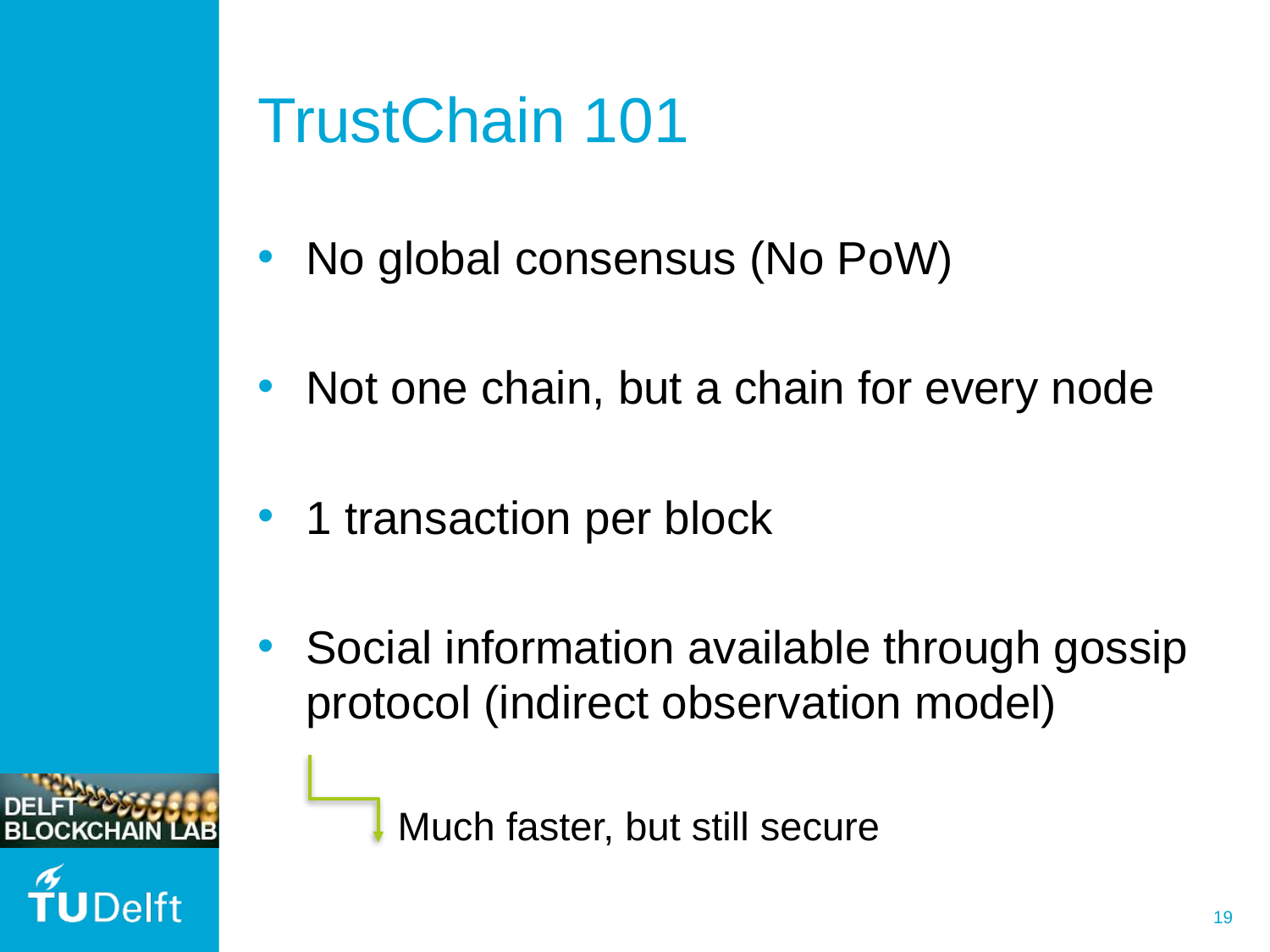

# TrustChain 101
No global consensus (No PoW)

Not one chain, but a chain for every node

1 transaction per block

Social information available through gossip protocol (indirect observation model)

 Much faster, but still secure